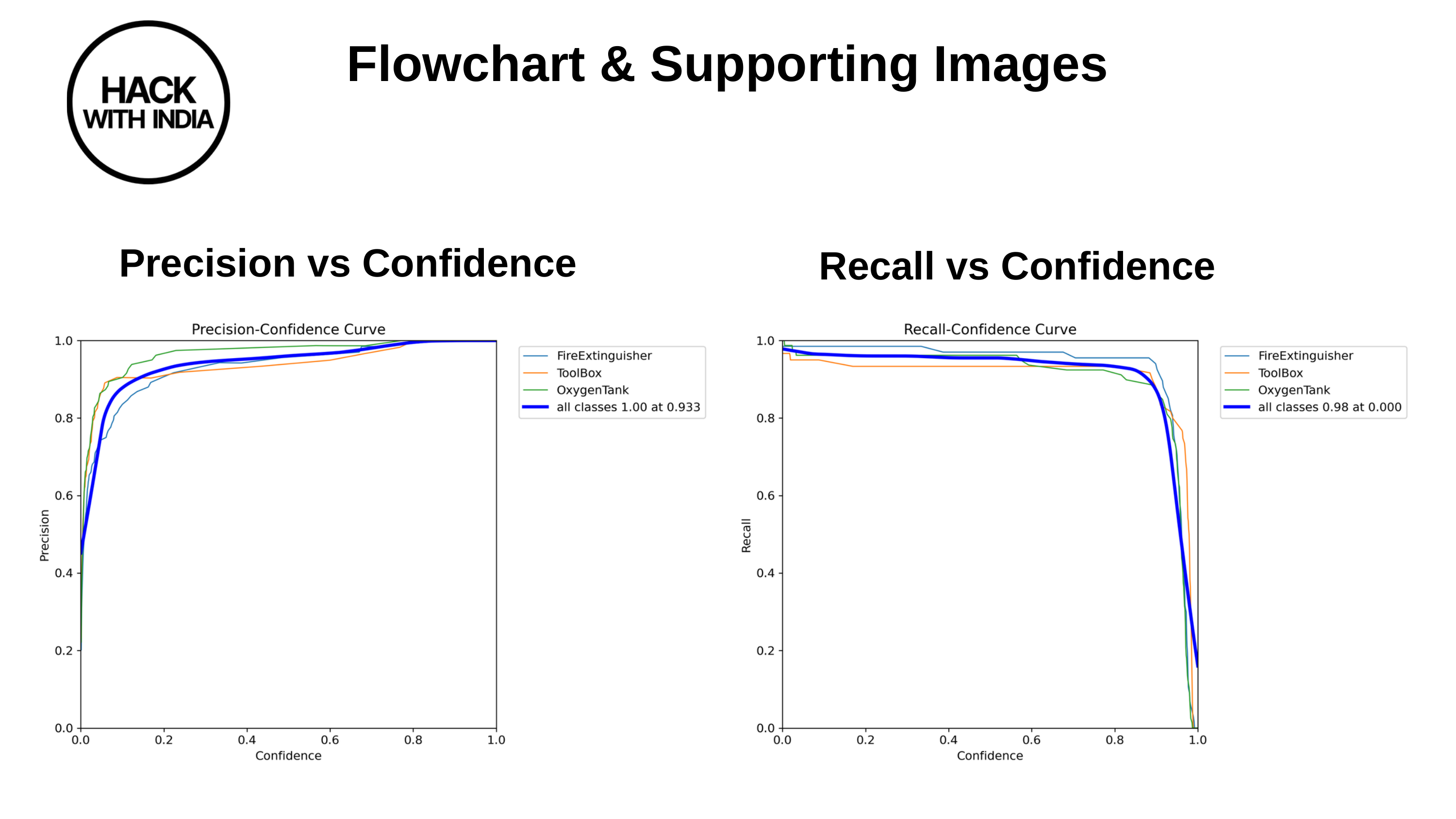

Flowchart & Supporting Images

Precision vs Confidence
Recall vs Confidence